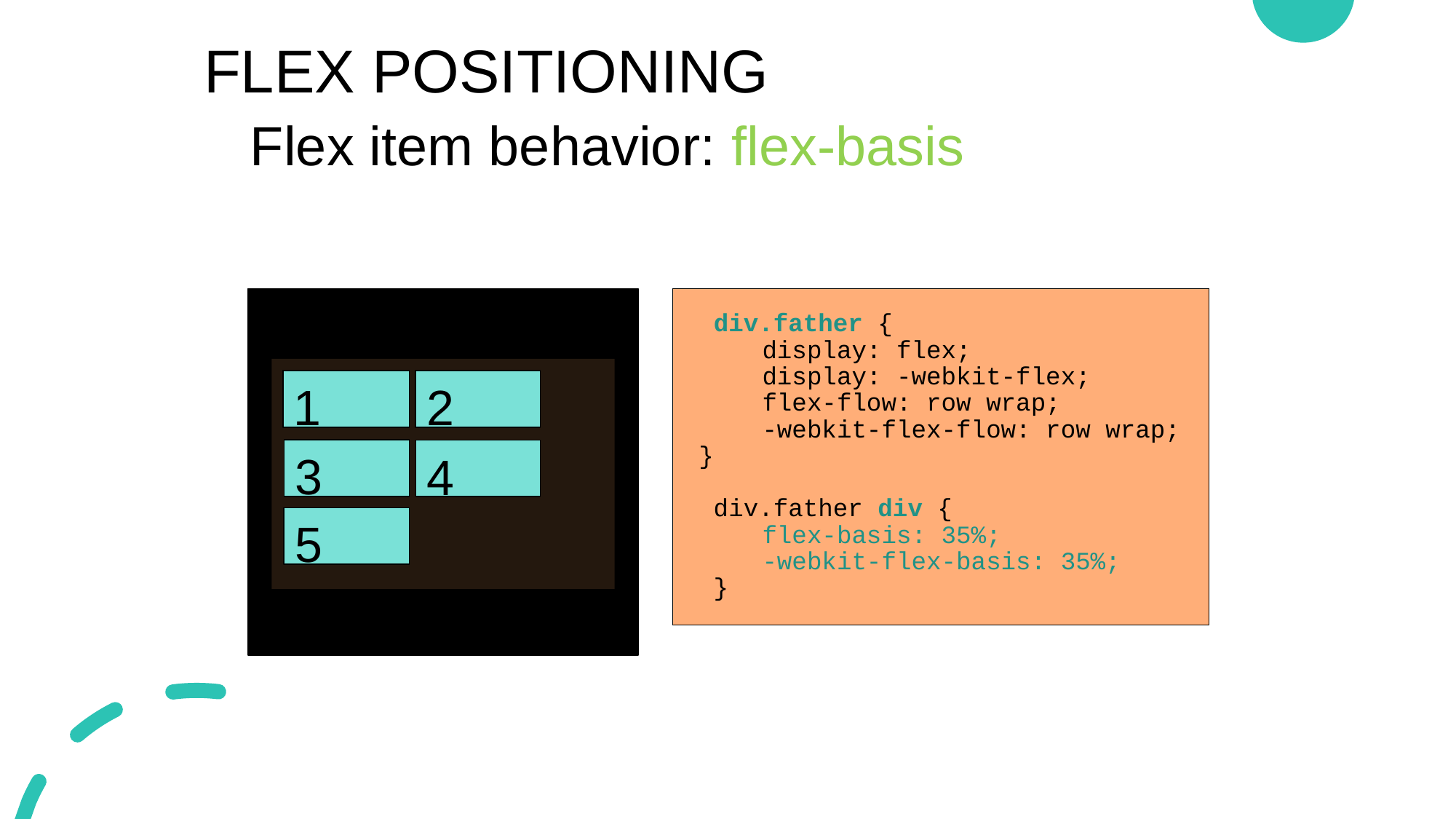

FLEX POSITIONING
Flex item behavior: flex-basis

# div.father { display: flex; display: -webkit-flex; flex-flow: row wrap; -webkit-flex-flow: row wrap; } div.father div { flex-basis: 35%; -webkit-flex-basis: 35%; }

1
2
3
4
5